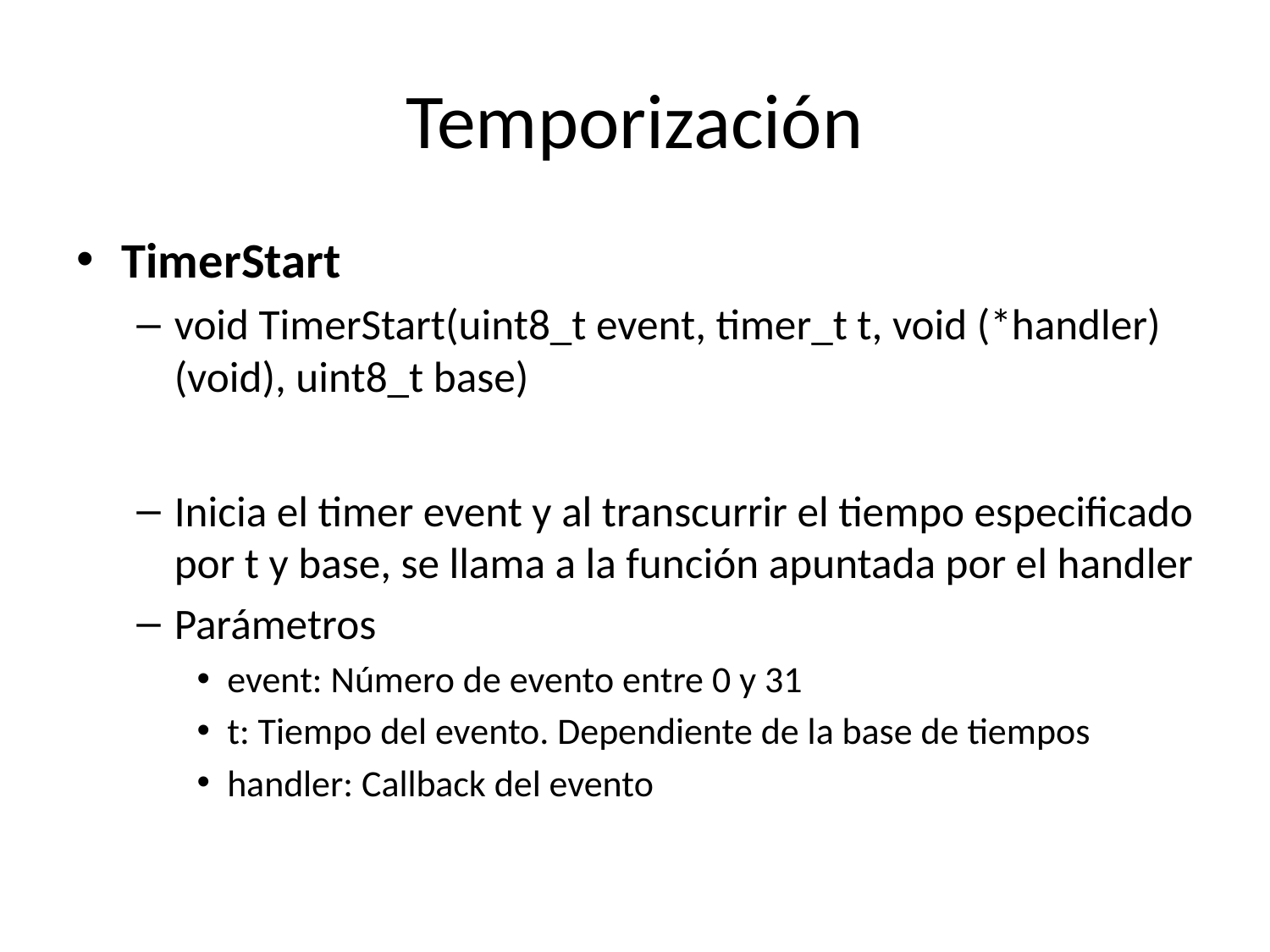

# Temporización
TimerStart
void TimerStart(uint8_t event, timer_t t, void (*handler)(void), uint8_t base)

Inicia el timer event y al transcurrir el tiempo especificado por t y base, se llama a la función apuntada por el handler
Parámetros
event: Número de evento entre 0 y 31
t: Tiempo del evento. Dependiente de la base de tiempos
handler: Callback del evento